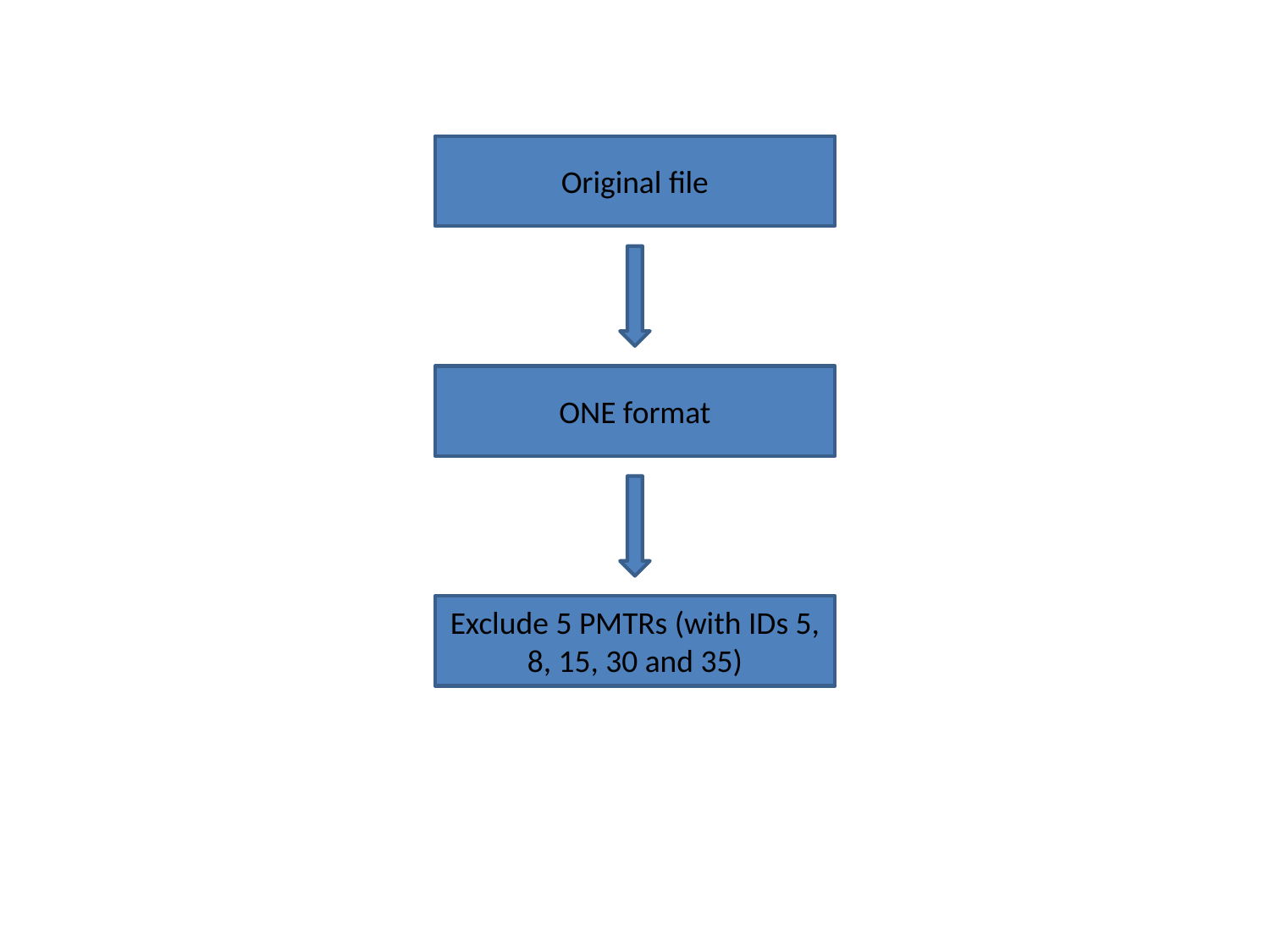

Original file

ONE format

Exclude 5 PMTRs (with IDs 5, 8, 15, 30 and 35)